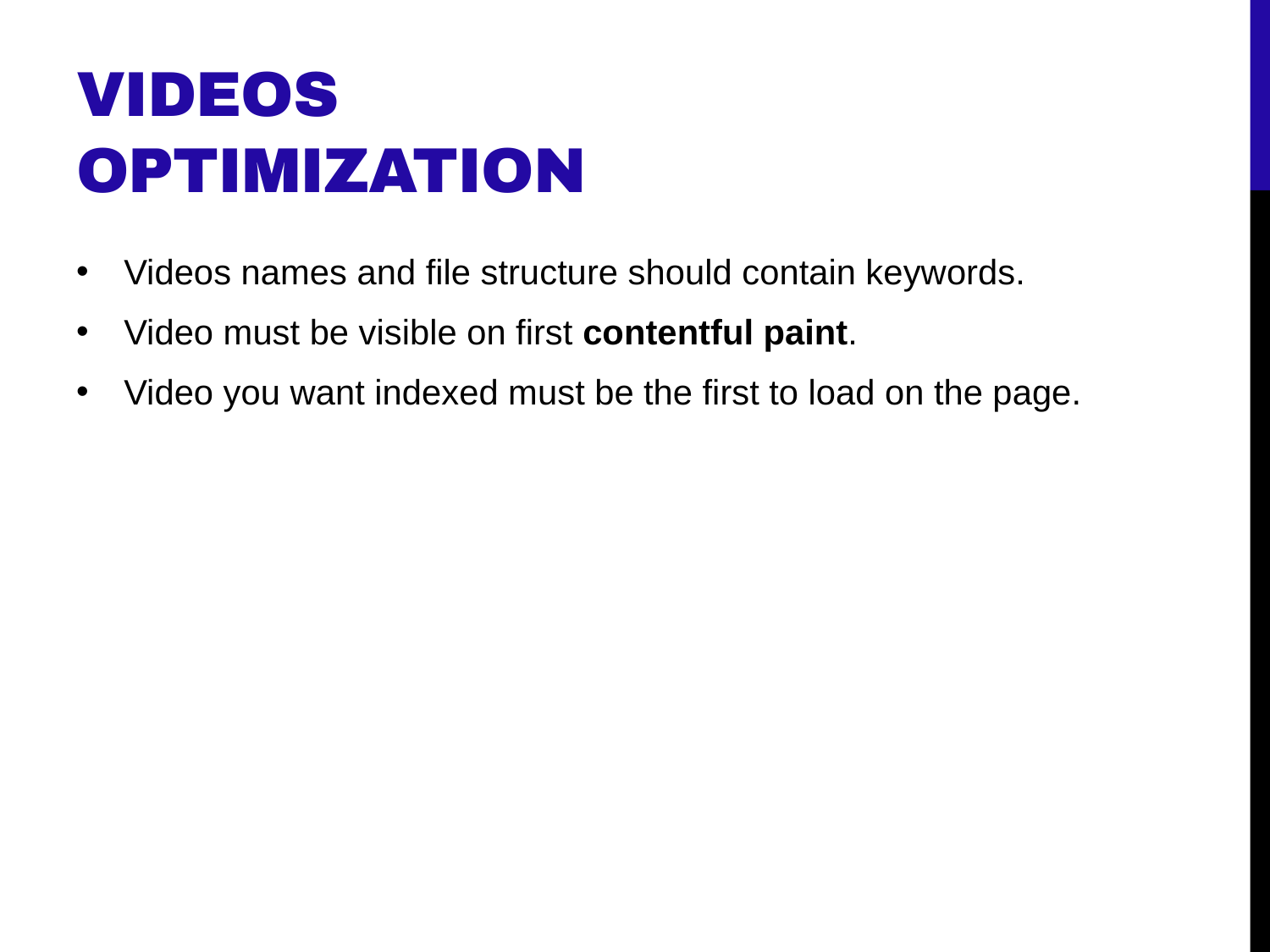

# Videos optimization
Videos names and file structure should contain keywords.
Video must be visible on first contentful paint.
Video you want indexed must be the first to load on the page.